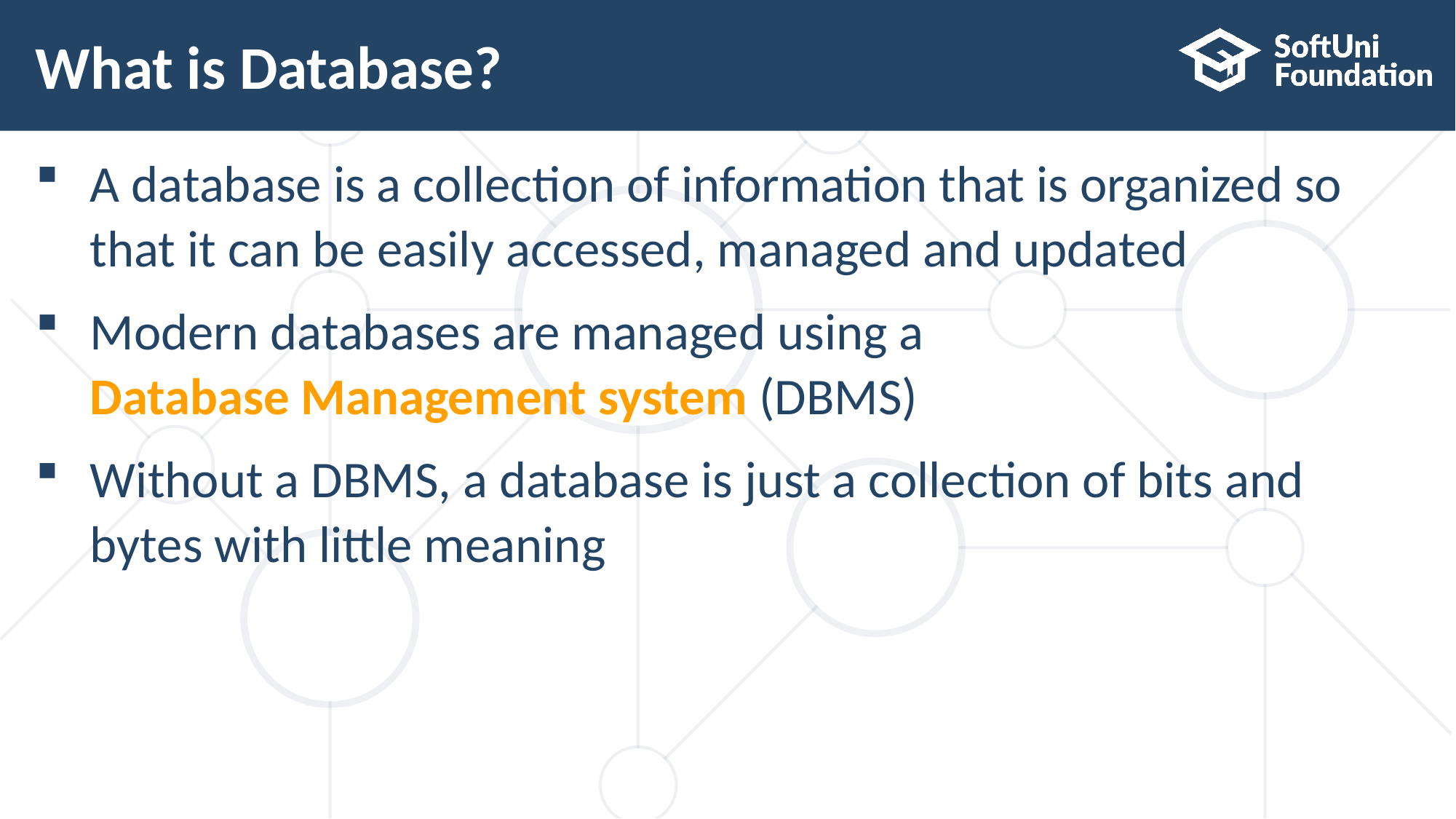

# What is Database?
A database is a collection of information that is organized so
that it can be easily accessed, managed and updated
Modern databases are managed using a
Database Management system (DBMS)
Without a DBMS, a database is just a collection of bits and
bytes with little meaning